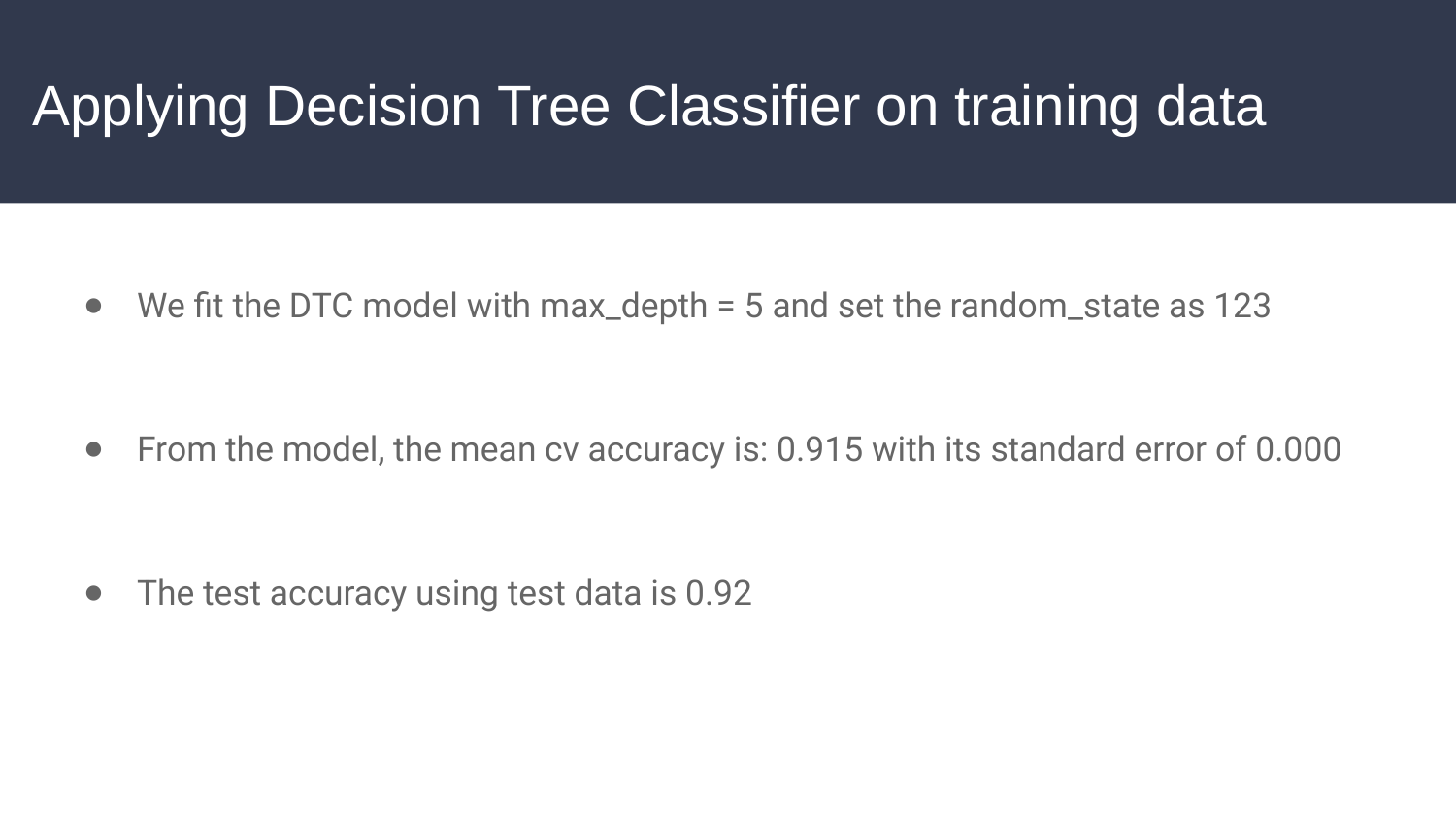

# Applying Decision Tree Classifier on training data
We fit the DTC model with max_depth = 5 and set the random_state as 123

From the model, the mean cv accuracy is: 0.915 with its standard error of 0.000

The test accuracy using test data is 0.92